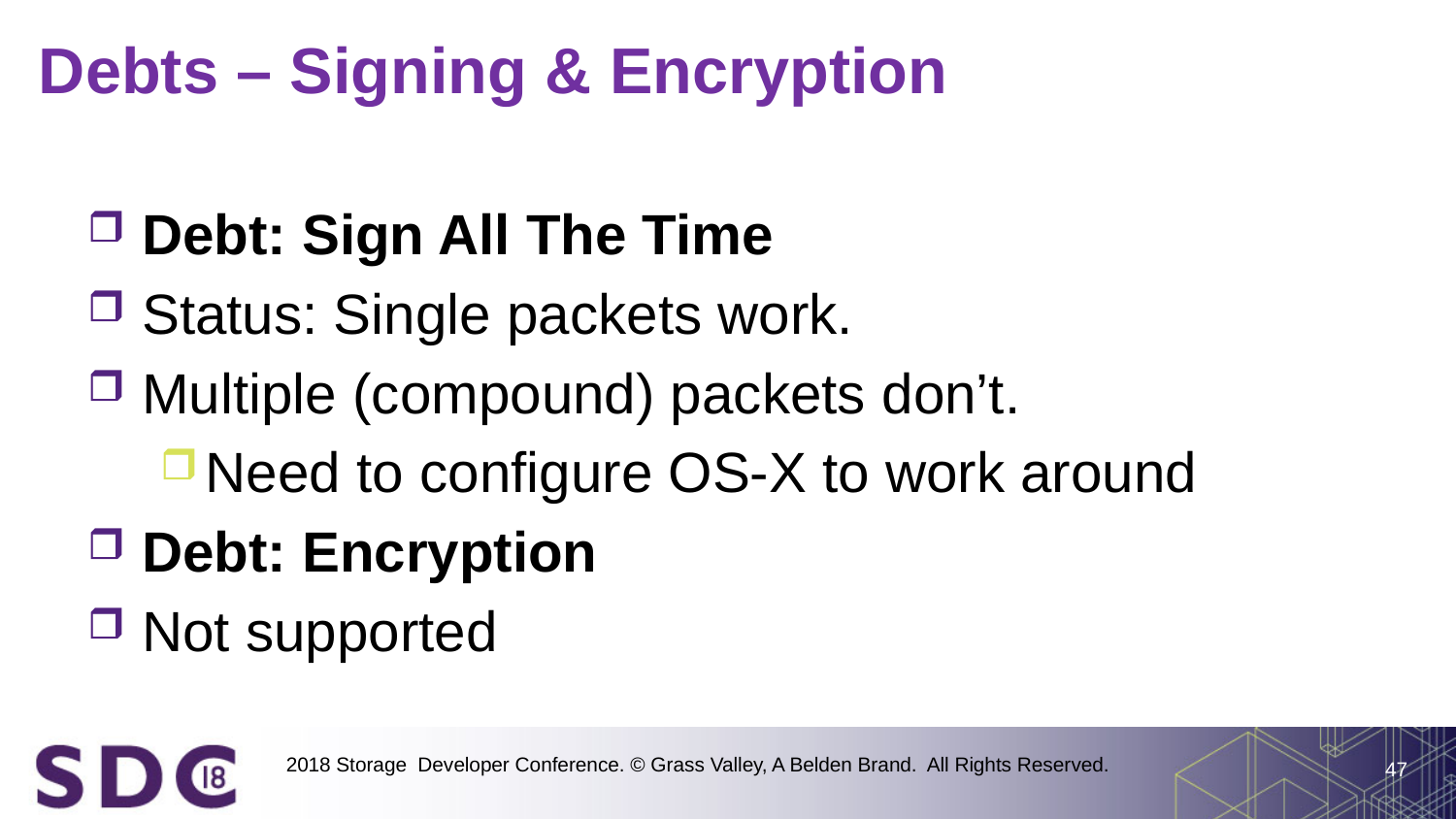

# Debts – Signing & Encryption
Debt: Sign All The Time
Status: Single packets work.
Multiple (compound) packets don’t.
Need to configure OS-X to work around
Debt: Encryption
Not supported